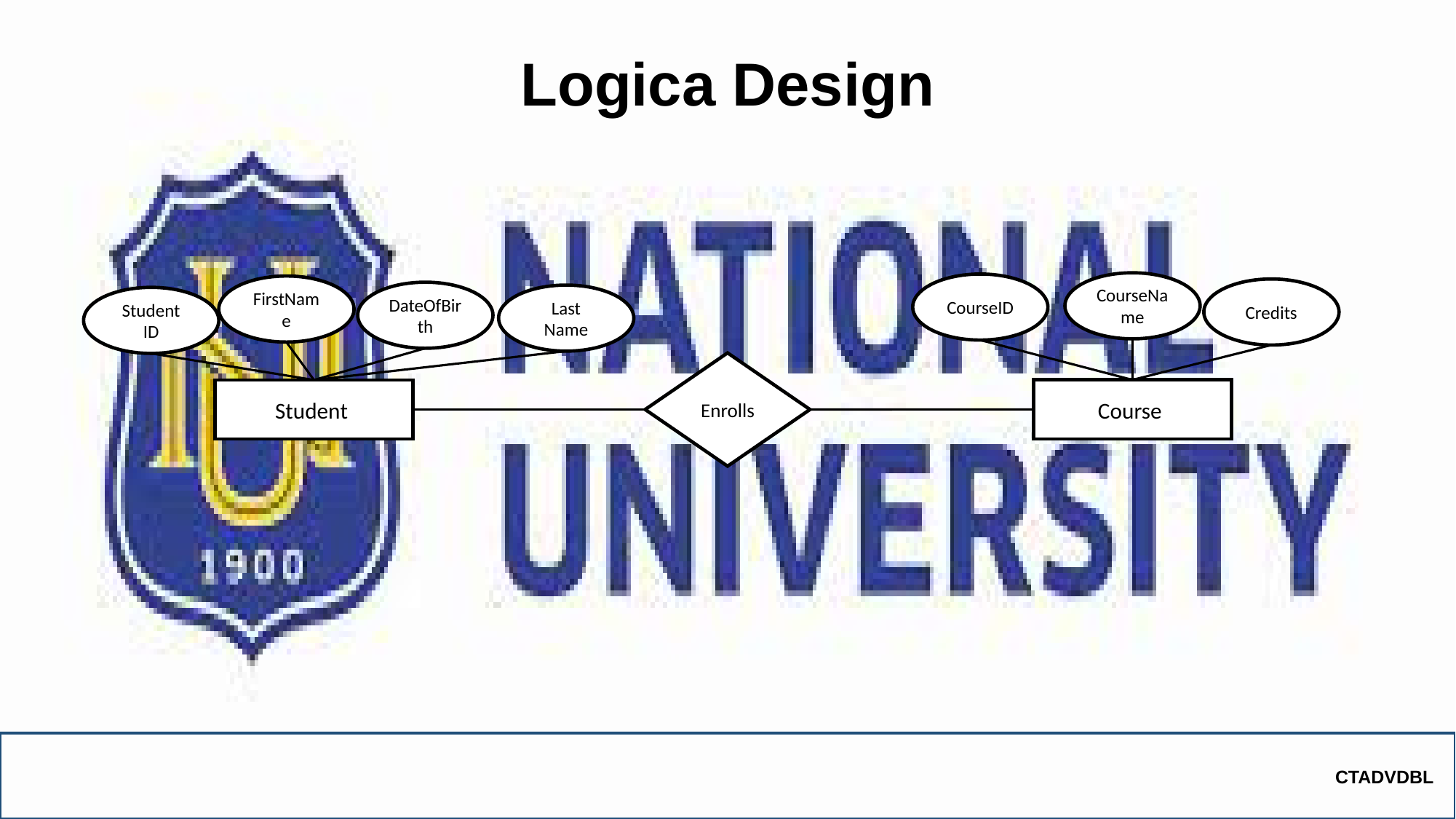

# Logica Design
CourseName
CourseID
FirstName
Credits
DateOfBirth
Last Name
Student ID
Enrolls
Course
Student
CTADVDBL